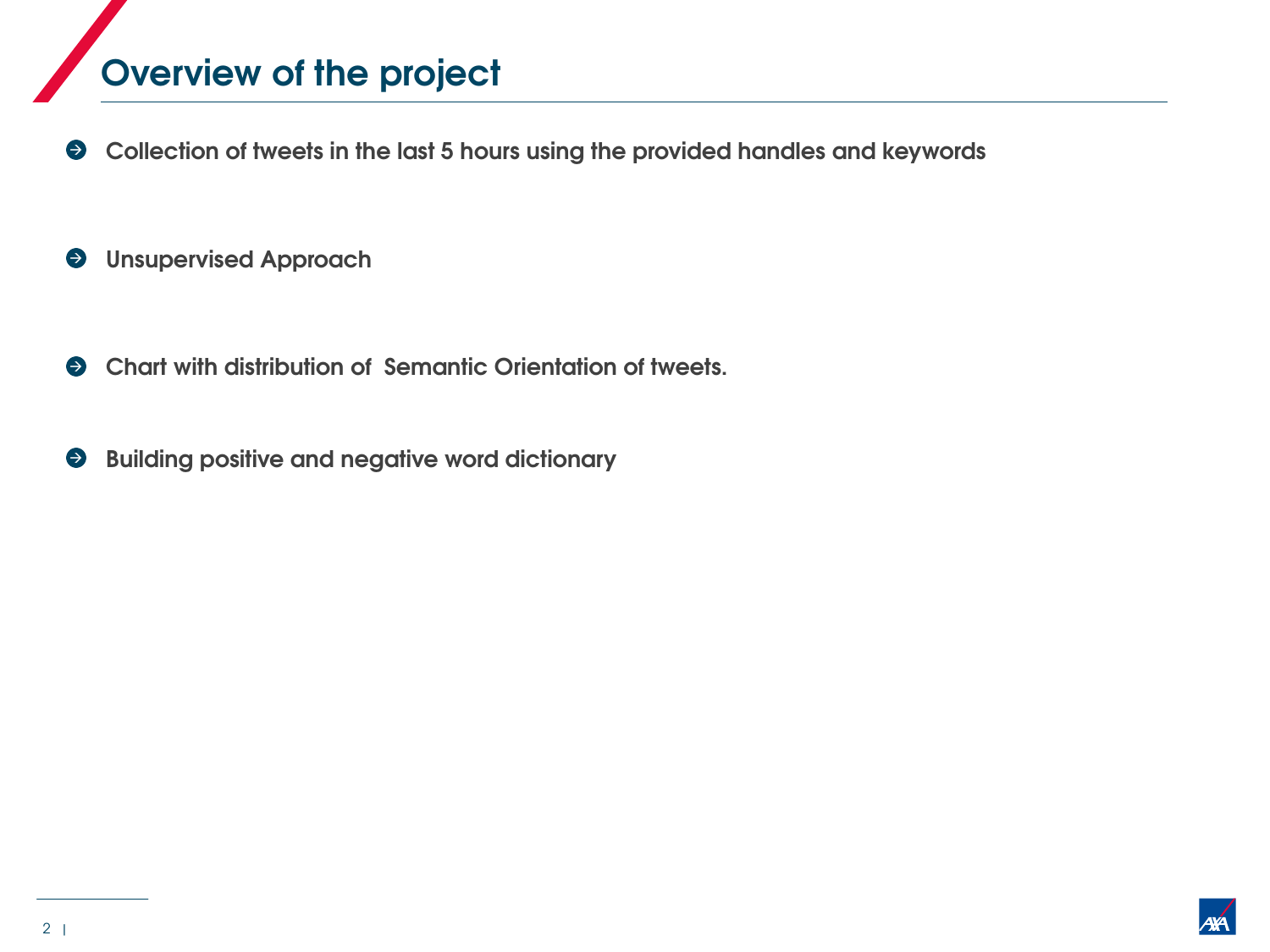

# Overview of the project
Collection of tweets in the last 5 hours using the provided handles and keywords

Unsupervised Approach

Chart with distribution of  Semantic Orientation of tweets.

Building positive and negative word dictionary
2   |